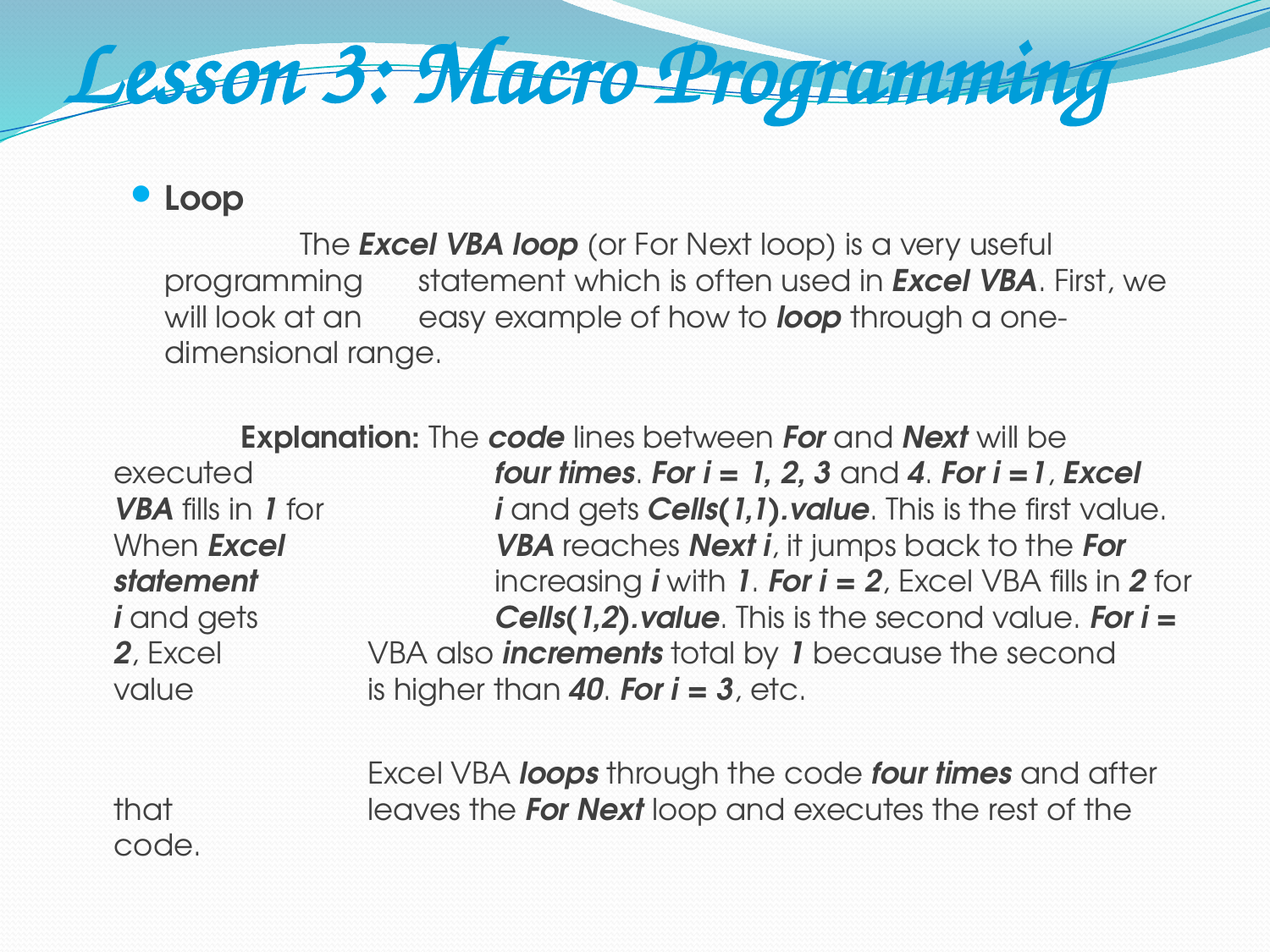

# Lesson 3: Macro Programming
Loop
		 The Excel VBA loop (or For Next loop) is a very useful programming 	statement which is often used in Excel VBA. First, we will look at an 	easy example of how to loop through a one-dimensional range.

		Explanation: The code lines between For and Next will be executed 		four times. For i = 1, 2, 3 and 4. For i =1, Excel VBA fills in 1 for 		i and gets Cells(1,1).value. This is the first value. When Excel 		VBA reaches Next i, it jumps back to the For statement 		increasing i with 1. For i = 2, Excel VBA fills in 2 for i and gets 		Cells(1,2).value. This is the second value. For i = 2, Excel 		VBA also increments total by 1 because the second value 		is higher than 40. For i = 3, etc.

			Excel VBA loops through the code four times and after that 		leaves the For Next loop and executes the rest of the code.